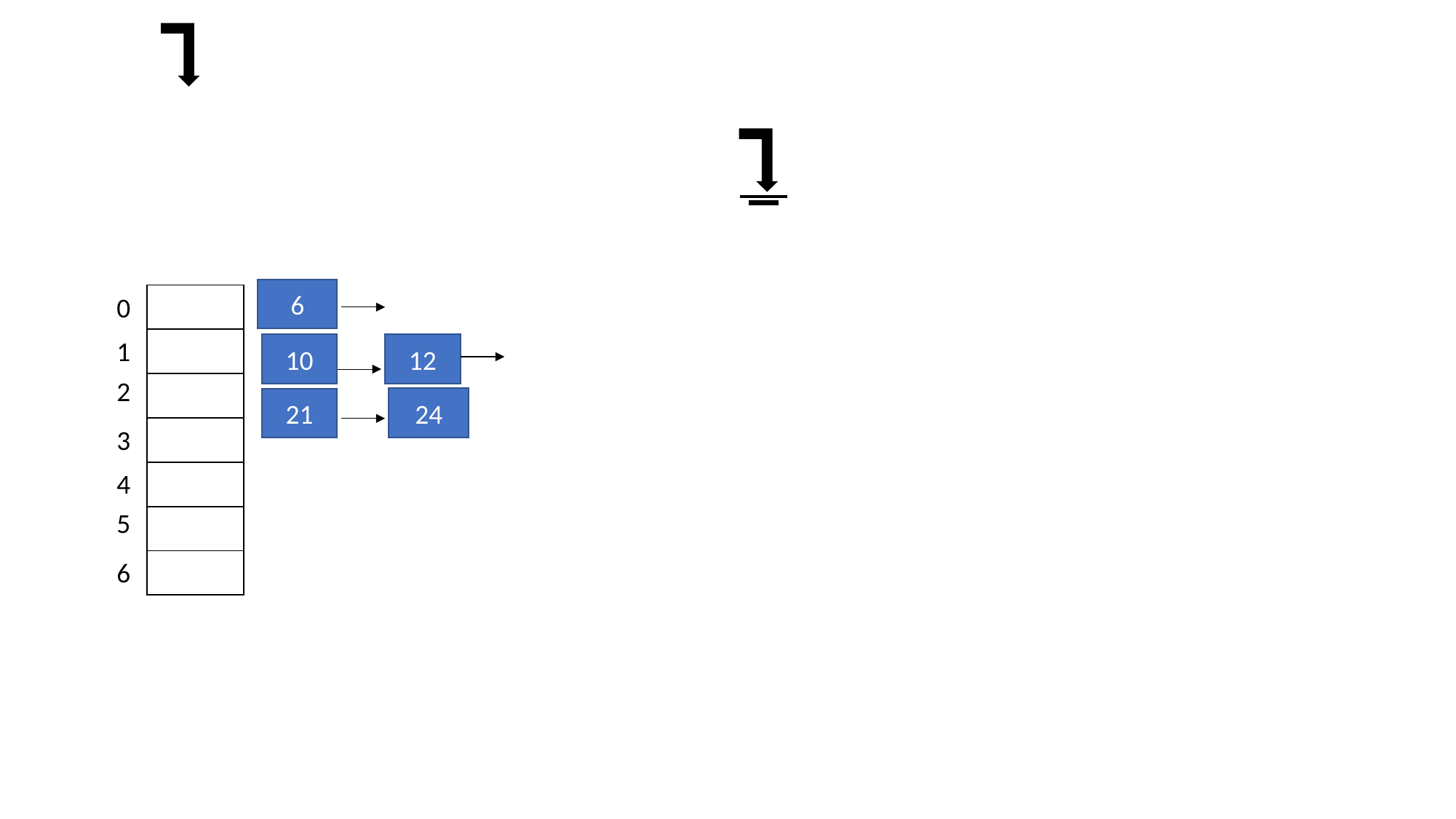

6
0
|  |
| --- |
|  |
|  |
|  |
|  |
|  |
|  |
1
10
12
2
24
21
3
4
5
6